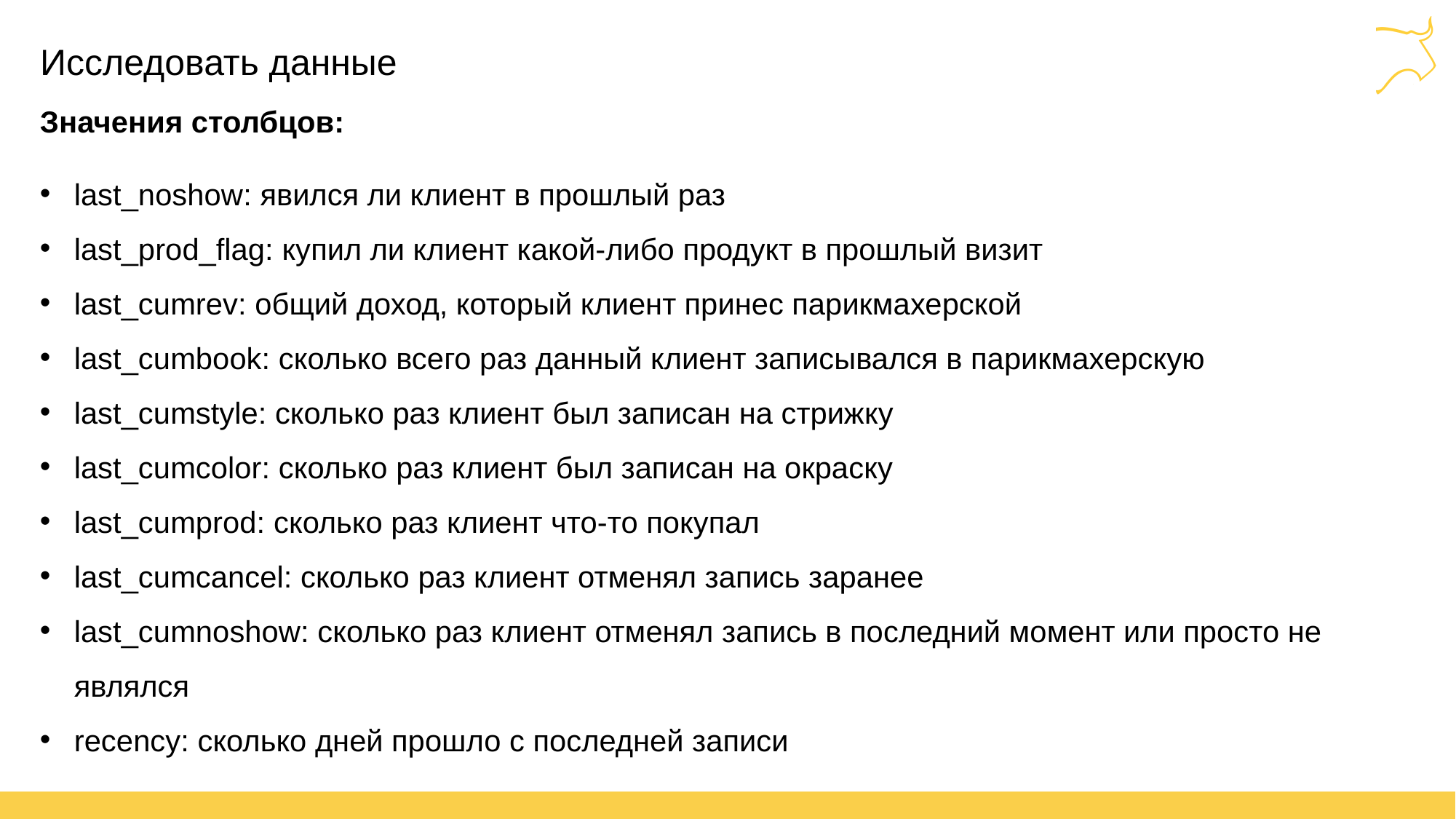

# Исследовать данные
Значения столбцов:

last_noshow: явился ли клиент в прошлый раз
last_prod_flag: купил ли клиент какой-либо продукт в прошлый визит
last_cumrev: общий доход, который клиент принес парикмахерской
last_cumbook: сколько всего раз данный клиент записывался в парикмахерскую
last_cumstyle: сколько раз клиент был записан на стрижку
last_cumcolor: сколько раз клиент был записан на окраску
last_cumprod: сколько раз клиент что-то покупал
last_cumcancel: сколько раз клиент отменял запись заранее
last_cumnoshow: сколько раз клиент отменял запись в последний момент или просто не являлся
recency: сколько дней прошло с последней записи